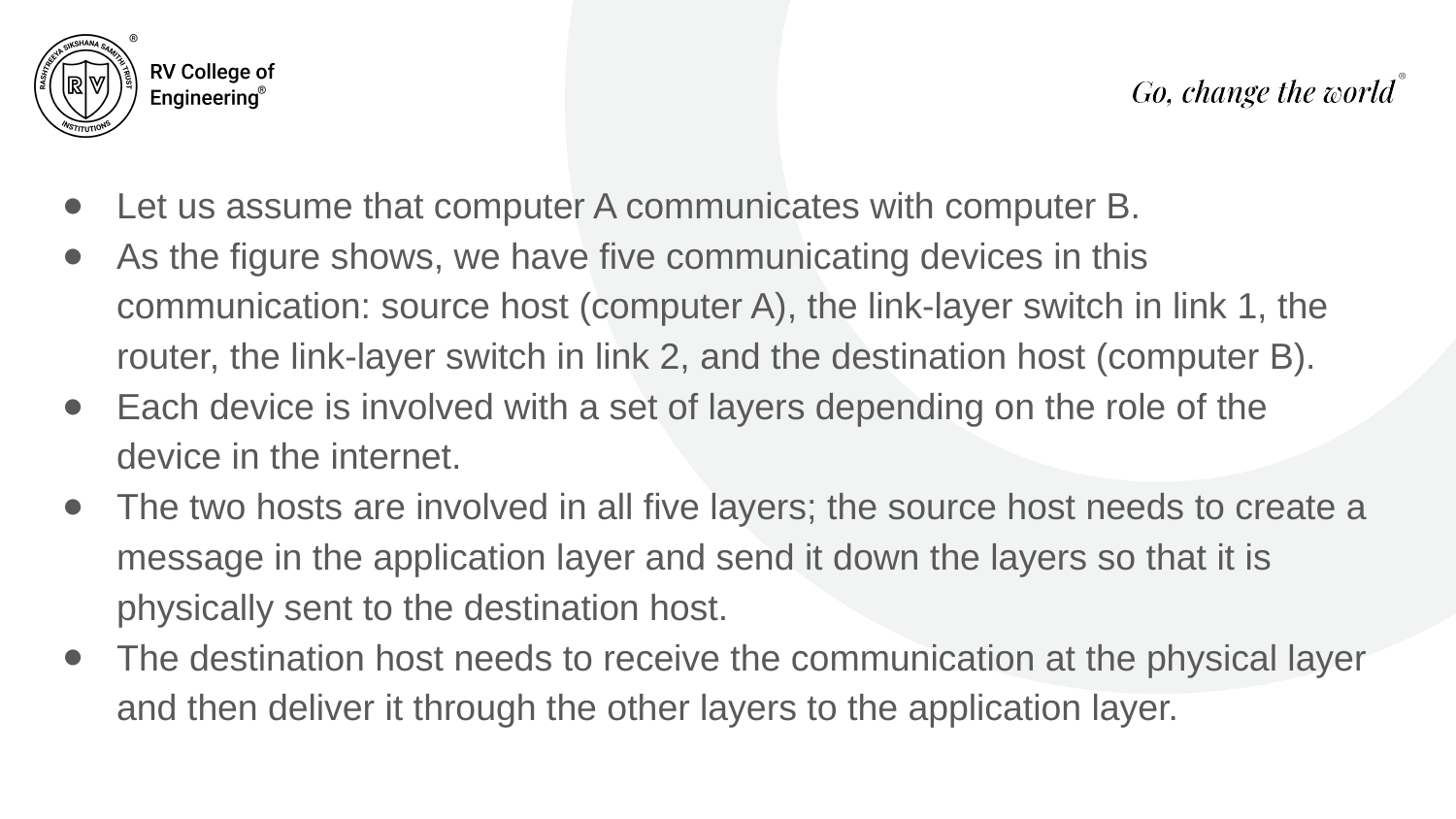

Let us assume that computer A communicates with computer B.
As the figure shows, we have five communicating devices in this communication: source host (computer A), the link-layer switch in link 1, the router, the link-layer switch in link 2, and the destination host (computer B).
Each device is involved with a set of layers depending on the role of the device in the internet.
The two hosts are involved in all five layers; the source host needs to create a message in the application layer and send it down the layers so that it is physically sent to the destination host.
The destination host needs to receive the communication at the physical layer and then deliver it through the other layers to the application layer.